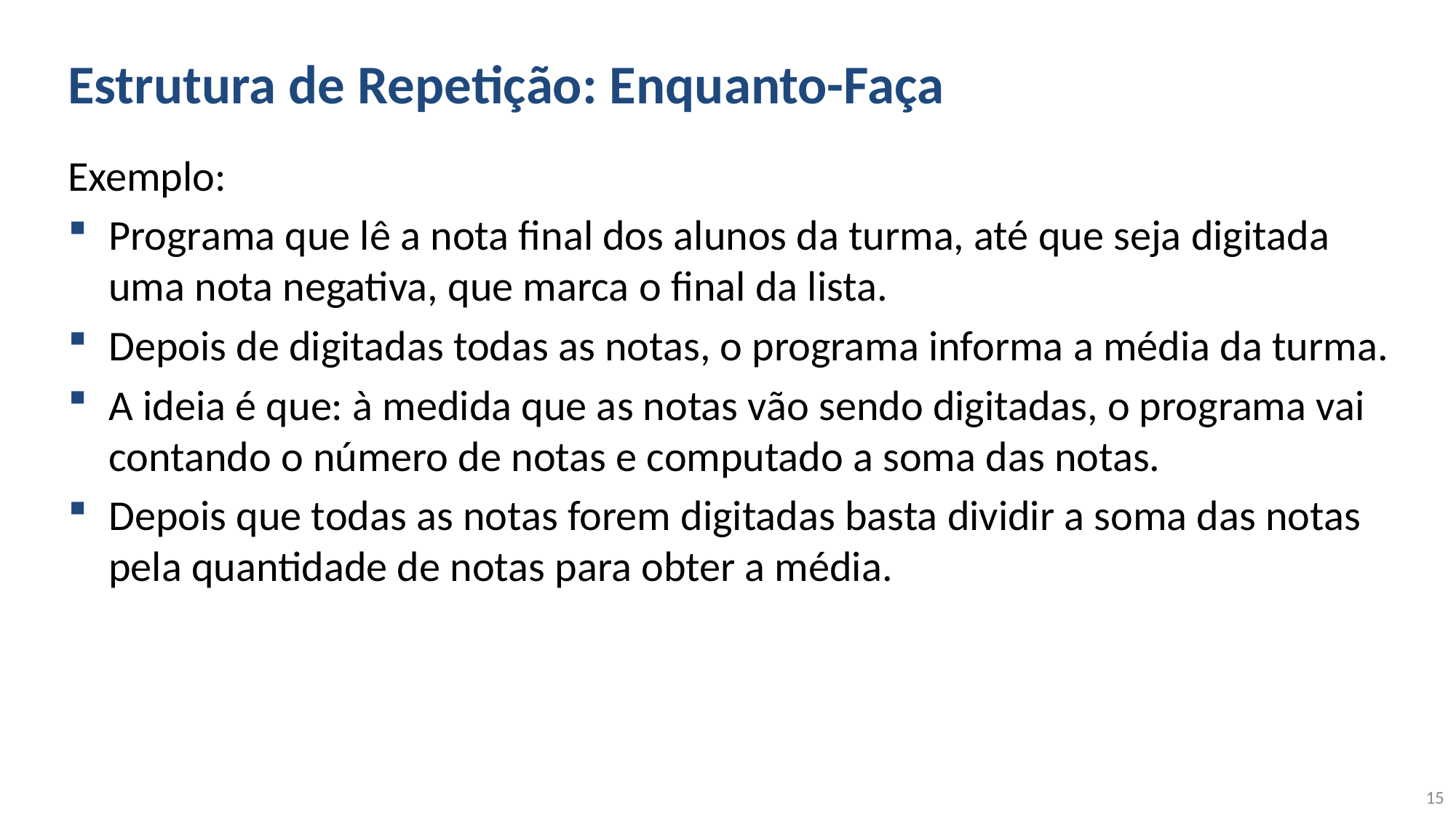

# Estrutura de Repetição: Enquanto-Faça
Exemplo:
Programa que lê a nota final dos alunos da turma, até que seja digitada uma nota negativa, que marca o final da lista.
Depois de digitadas todas as notas, o programa informa a média da turma.
A ideia é que: à medida que as notas vão sendo digitadas, o programa vai contando o número de notas e computado a soma das notas.
Depois que todas as notas forem digitadas basta dividir a soma das notas pela quantidade de notas para obter a média.

15